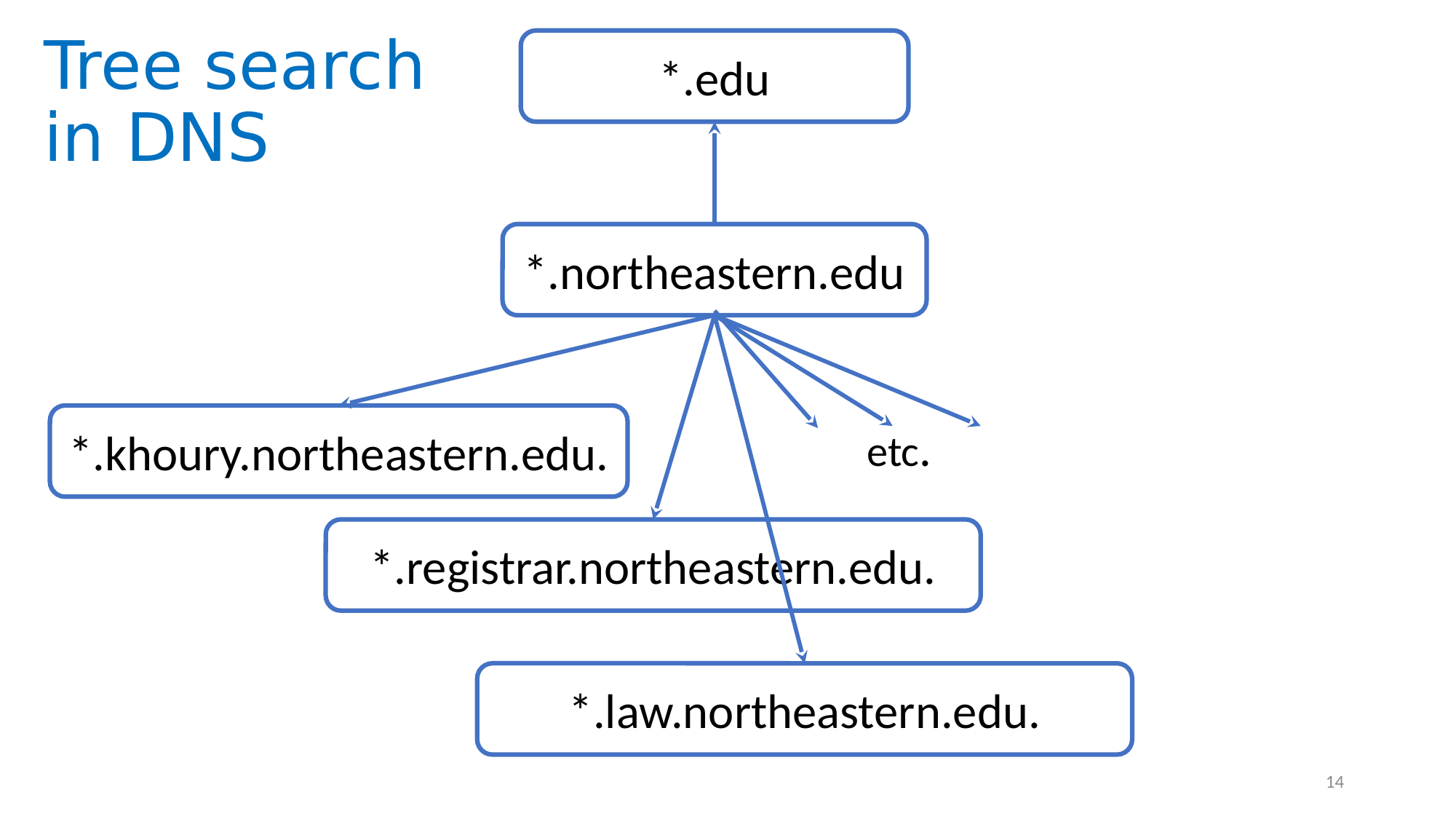

Tree search in DNS
*.edu
*.northeastern.edu
*.khoury.northeastern.edu.
etc.
*.registrar.northeastern.edu.
*.law.northeastern.edu.
14